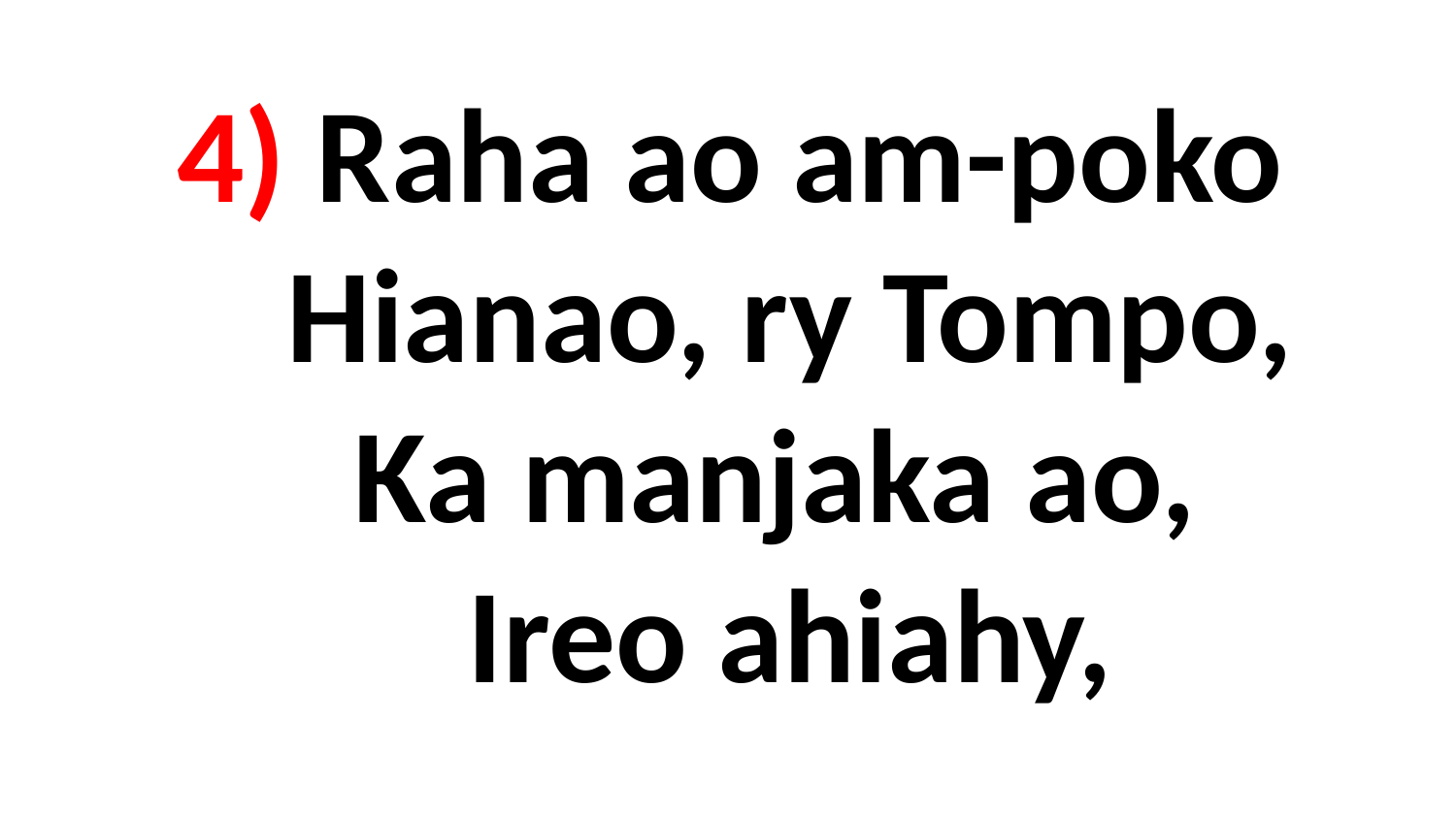

# 4) Raha ao am-poko Hianao, ry Tompo, Ka manjaka ao, Ireo ahiahy,